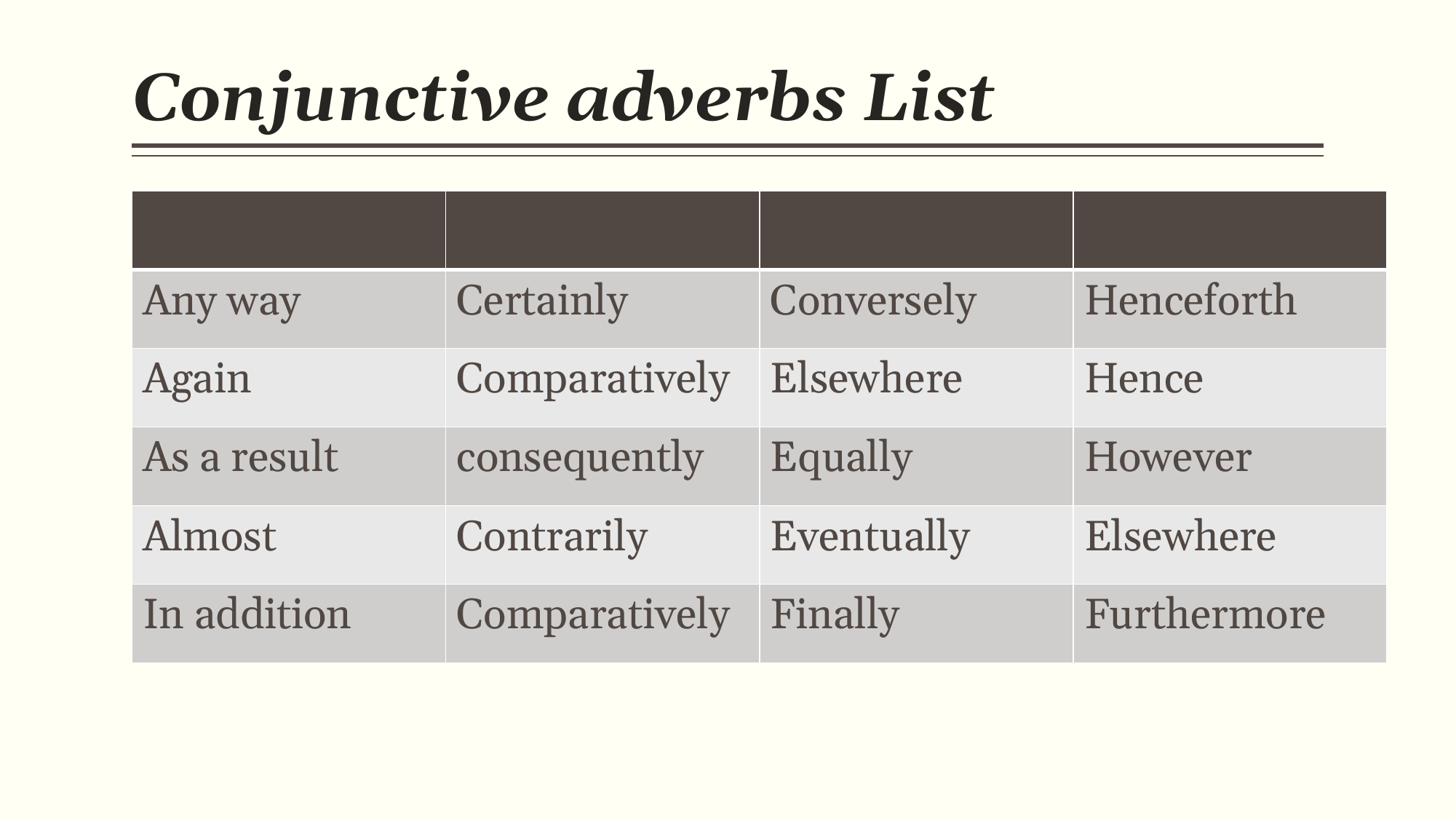

# Conjunctive adverbs List
|  |  |  |  |  |  |
| --- | --- | --- | --- | --- | --- |
|  |  |  |  |  |  |
|  |  |  |  |  |  |
|  |  |  |  |  |  |
|  |  |  |  |  |  |
|  |  |  |  |  |  |
|  |  |  |  |
| --- | --- | --- | --- |
| Any way | Certainly | Conversely | Henceforth |
| Again | Comparatively | Elsewhere | Hence |
| As a result | consequently | Equally | However |
| Almost | Contrarily | Eventually | Elsewhere |
| In addition | Comparatively | Finally | Furthermore |